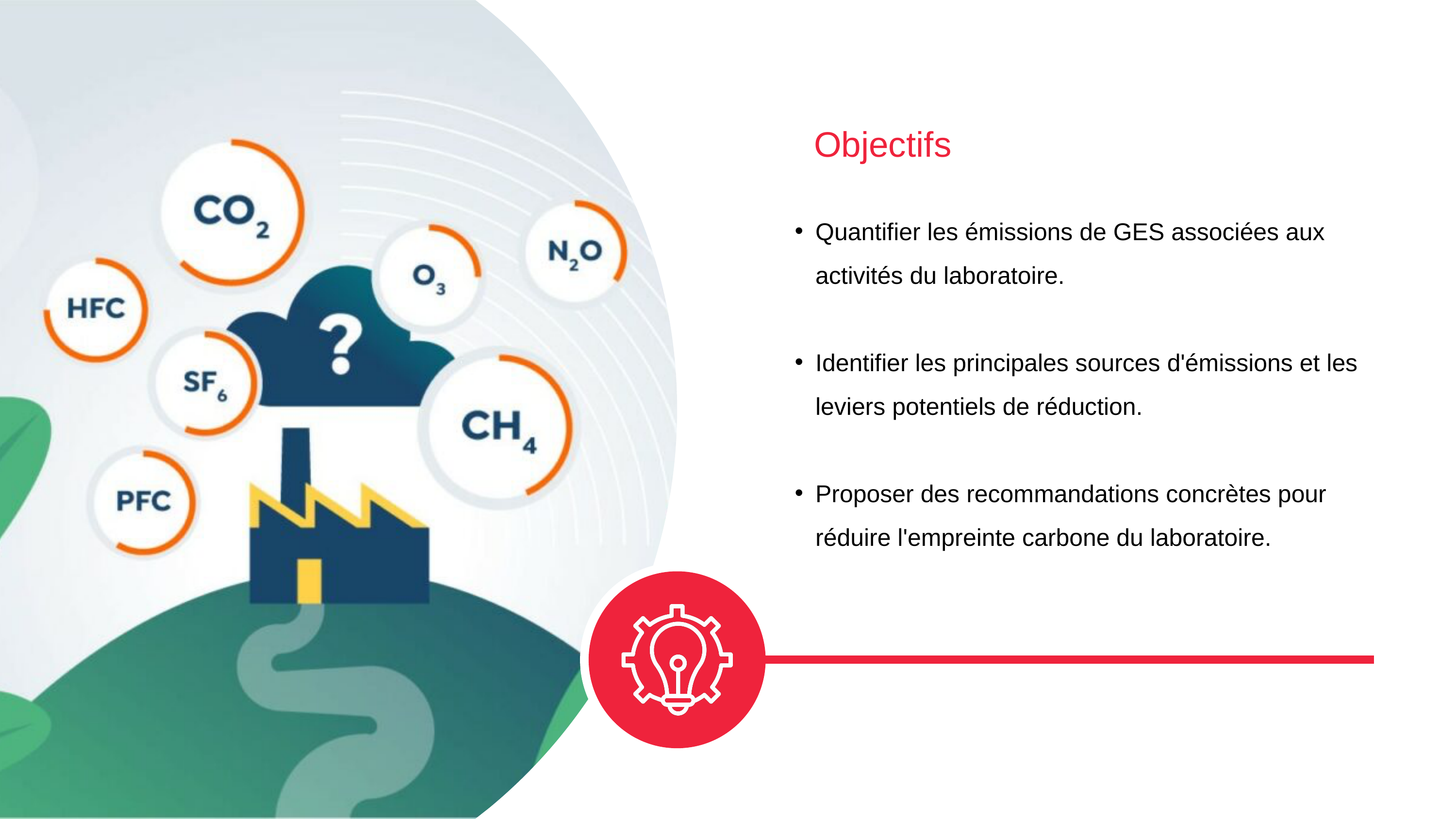

Objectifs
Quantifier les émissions de GES associées aux activités du laboratoire.

Identifier les principales sources d'émissions et les leviers potentiels de réduction.

Proposer des recommandations concrètes pour réduire l'empreinte carbone du laboratoire.